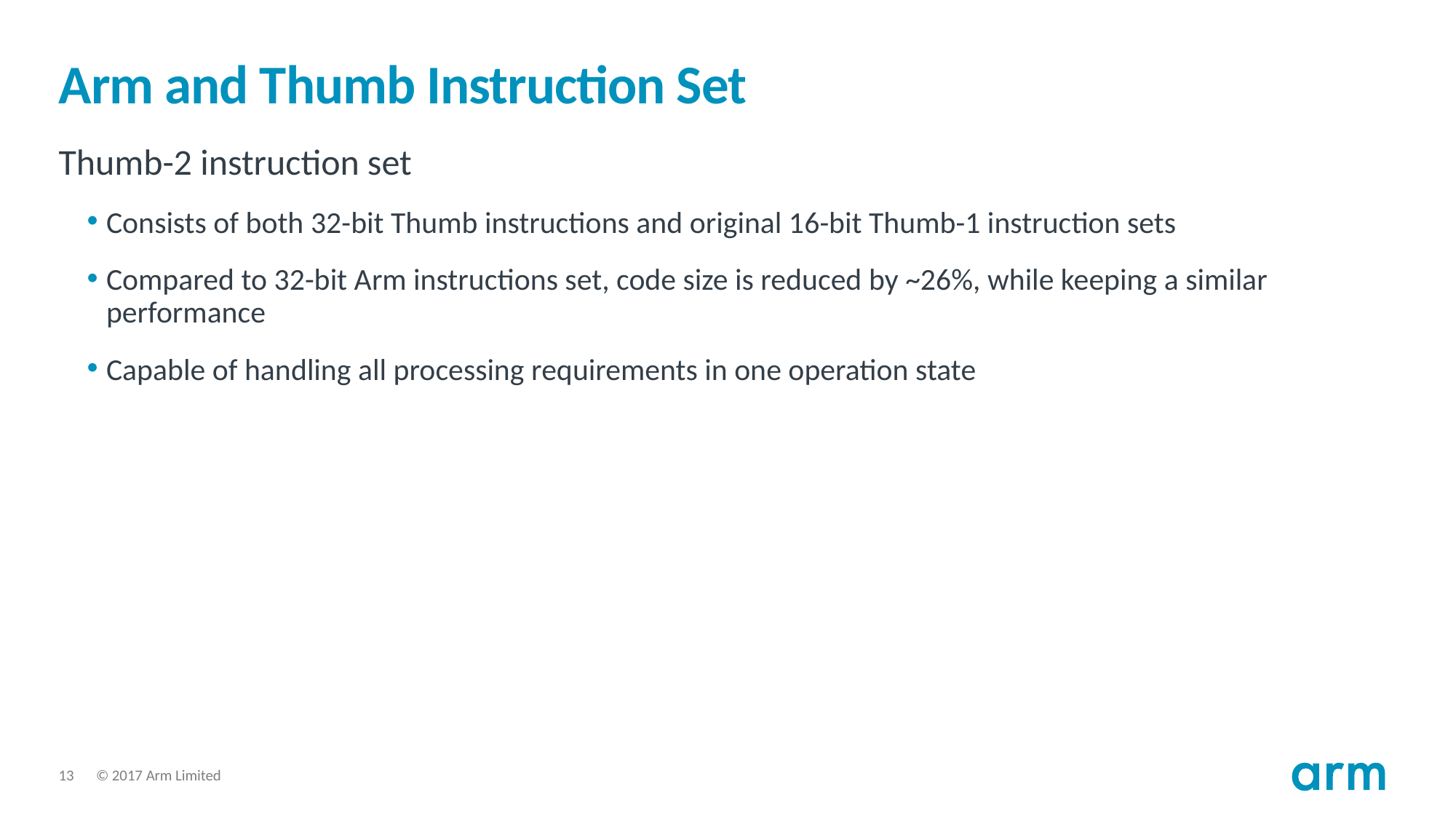

# Arm and Thumb Instruction Set
Thumb-2 instruction set
Consists of both 32-bit Thumb instructions and original 16-bit Thumb-1 instruction sets
Compared to 32-bit Arm instructions set, code size is reduced by ~26%, while keeping a similar performance
Capable of handling all processing requirements in one operation state